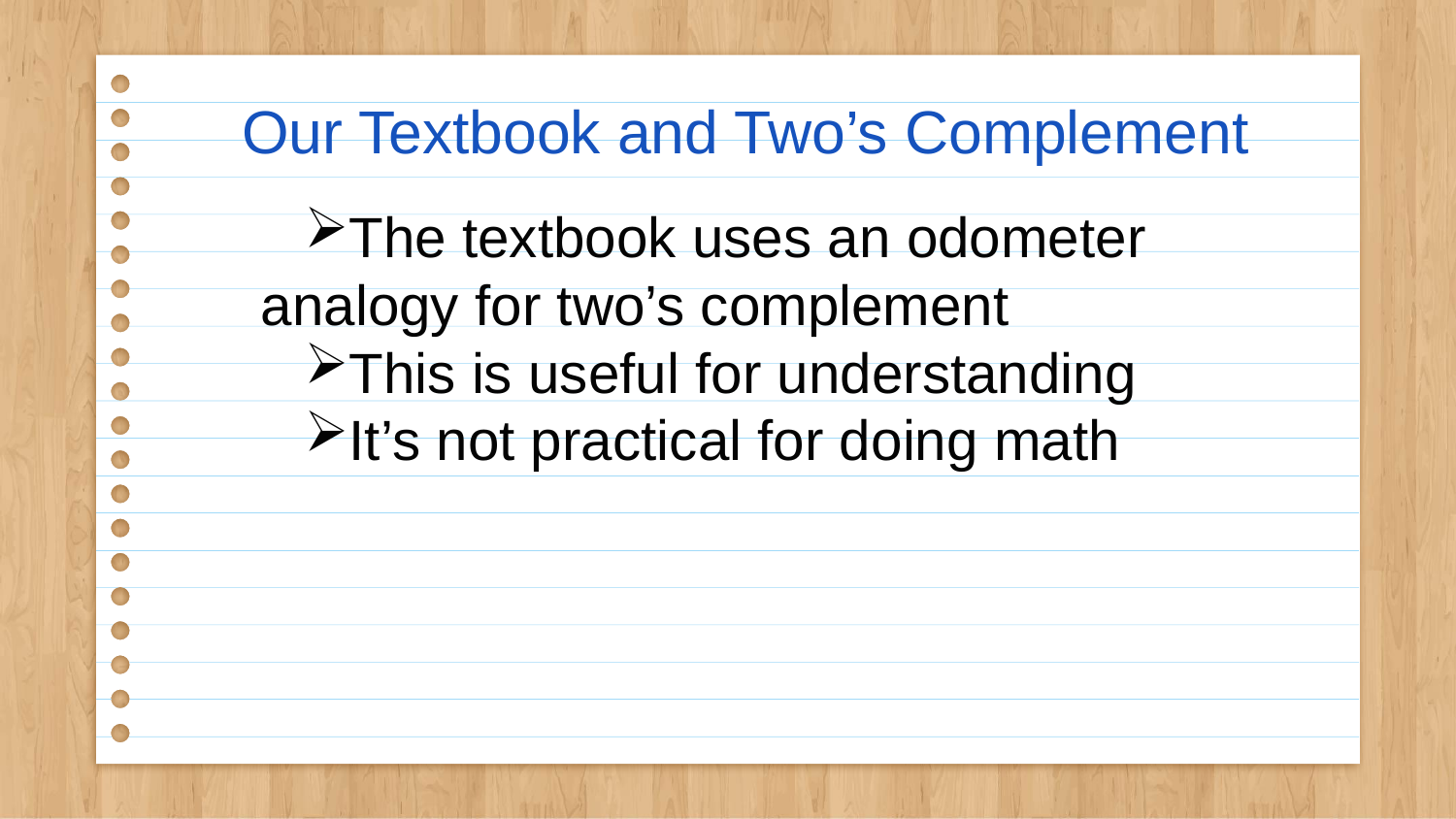

# Our Textbook and Two’s Complement
The textbook uses an odometer analogy for two’s complement
This is useful for understanding
It’s not practical for doing math